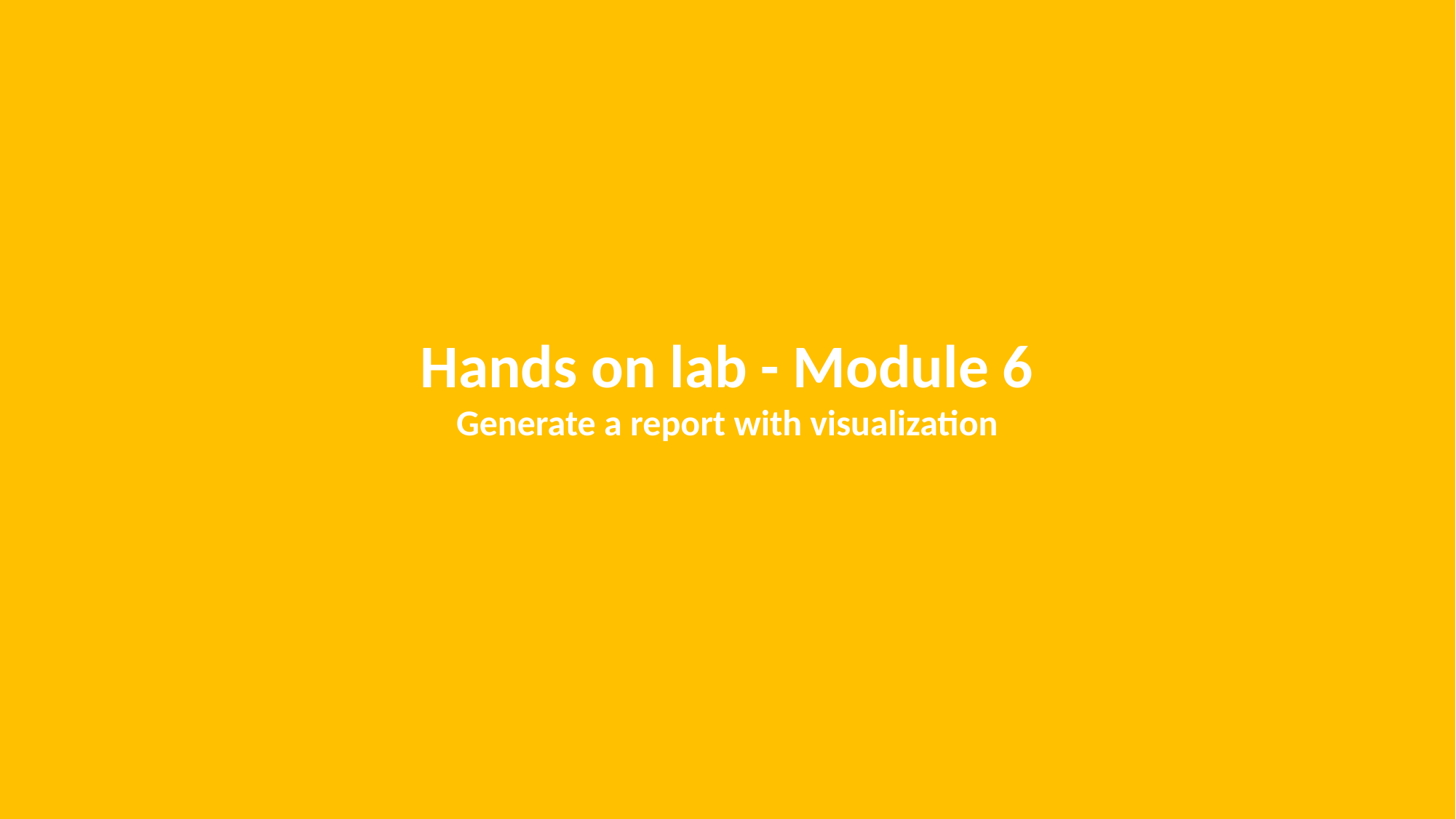

Hands on lab - Module 6
Generate a report with visualization